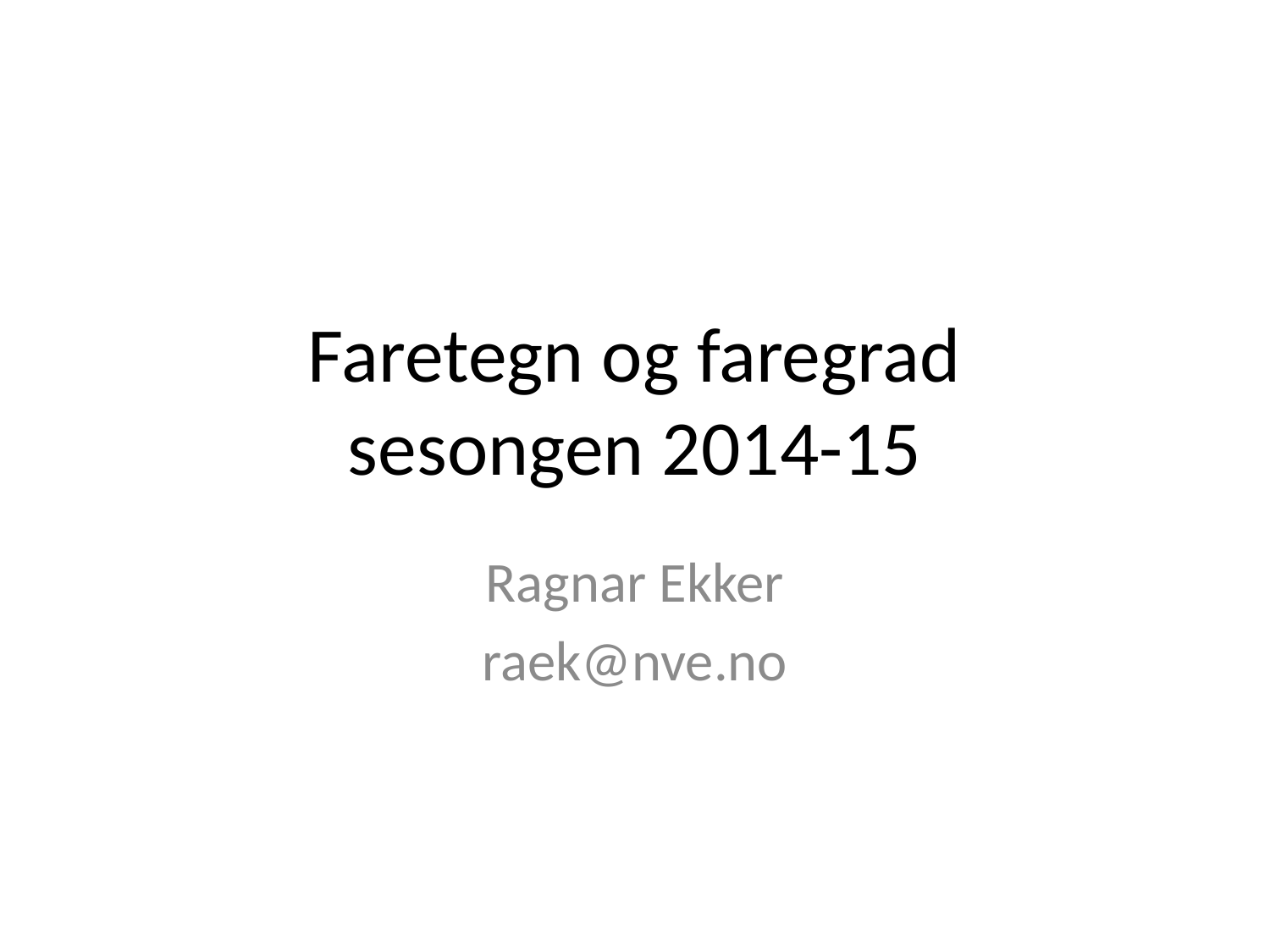

# Faretegn og faregrad sesongen 2014-15
Ragnar Ekker
raek@nve.no